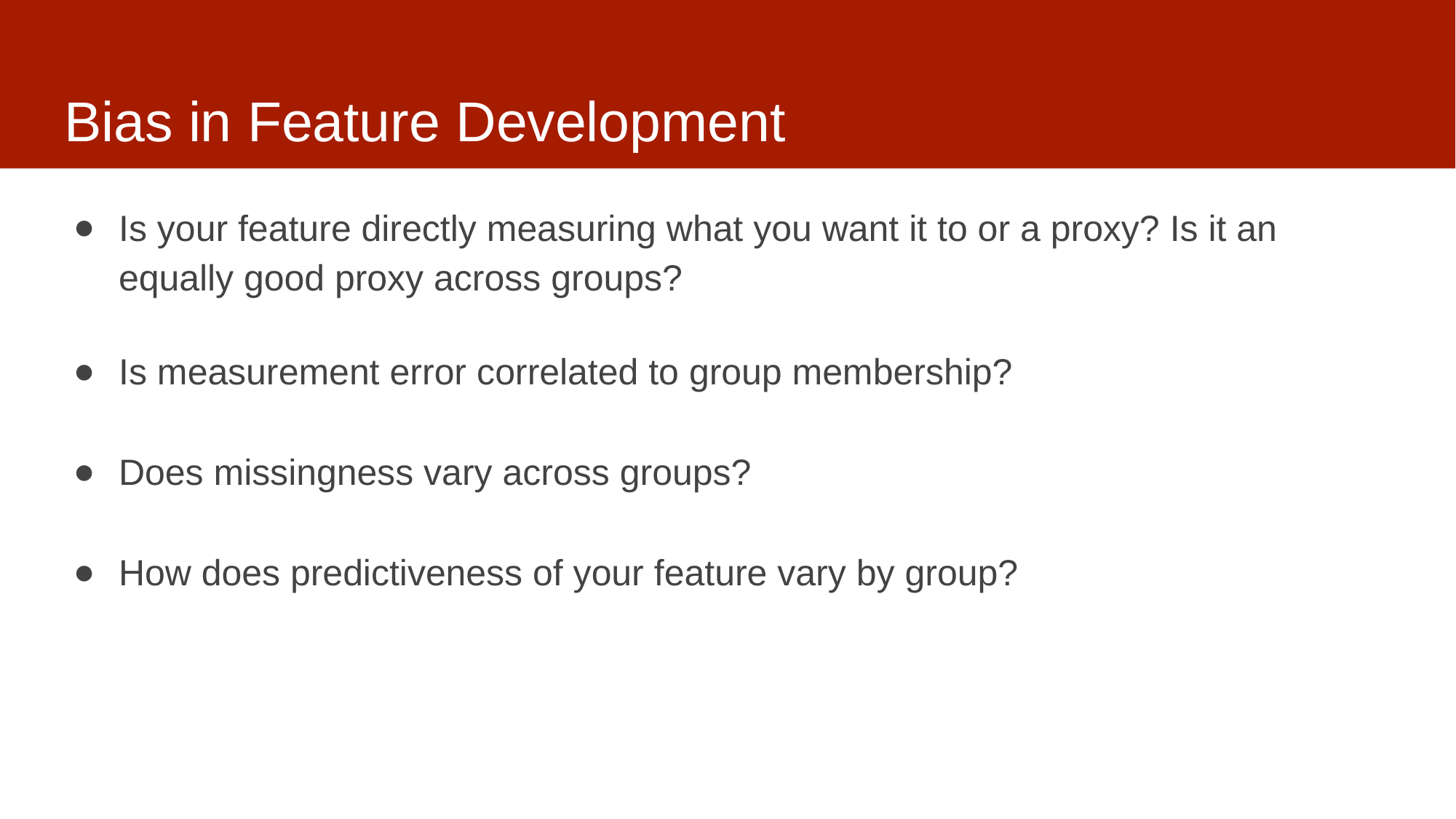

# Bias in Feature Development
Is your feature directly measuring what you want it to or a proxy? Is it an equally good proxy across groups?
Is measurement error correlated to group membership?
Does missingness vary across groups?
How does predictiveness of your feature vary by group?